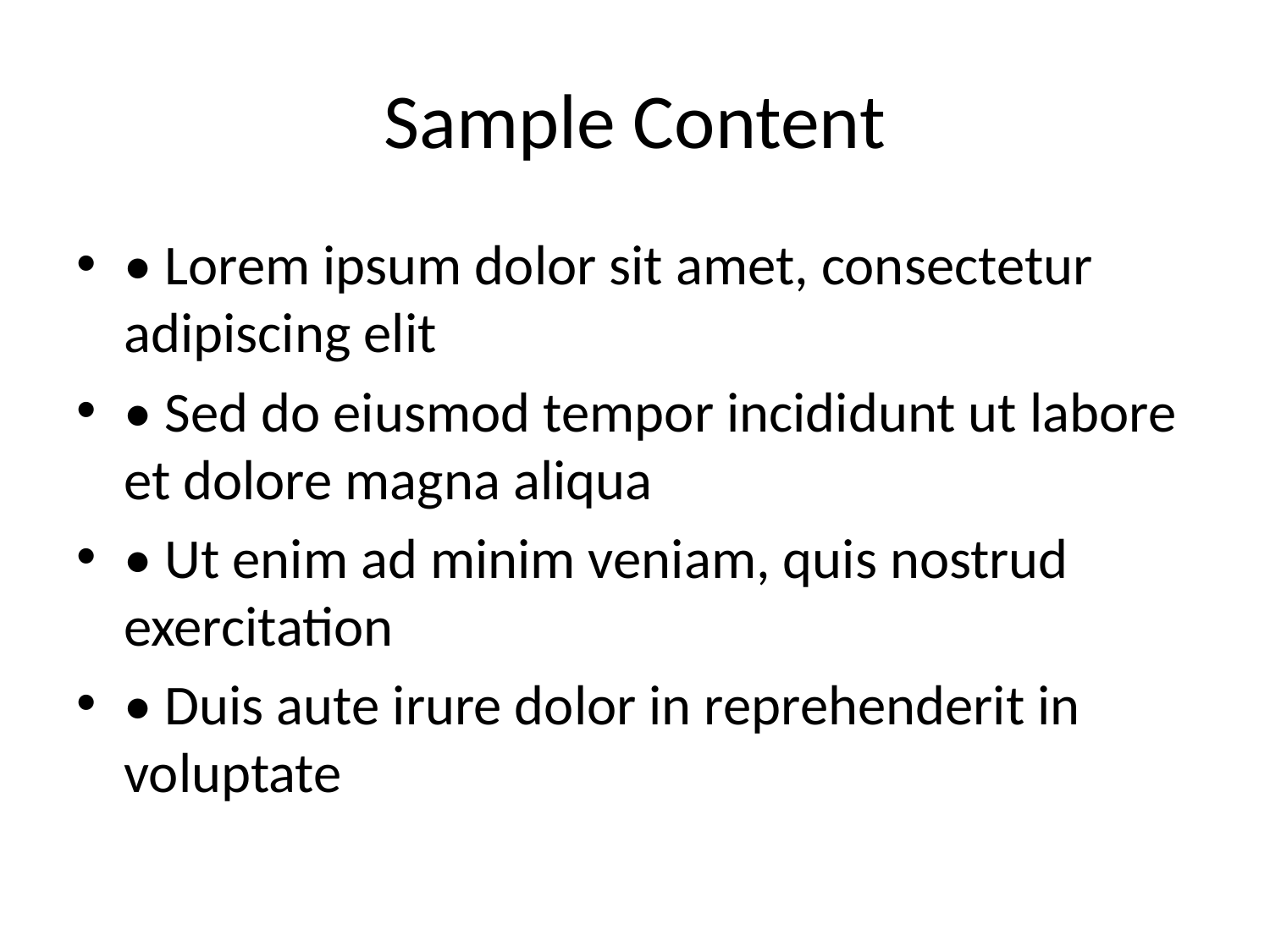

# Sample Content
• Lorem ipsum dolor sit amet, consectetur adipiscing elit
• Sed do eiusmod tempor incididunt ut labore et dolore magna aliqua
• Ut enim ad minim veniam, quis nostrud exercitation
• Duis aute irure dolor in reprehenderit in voluptate